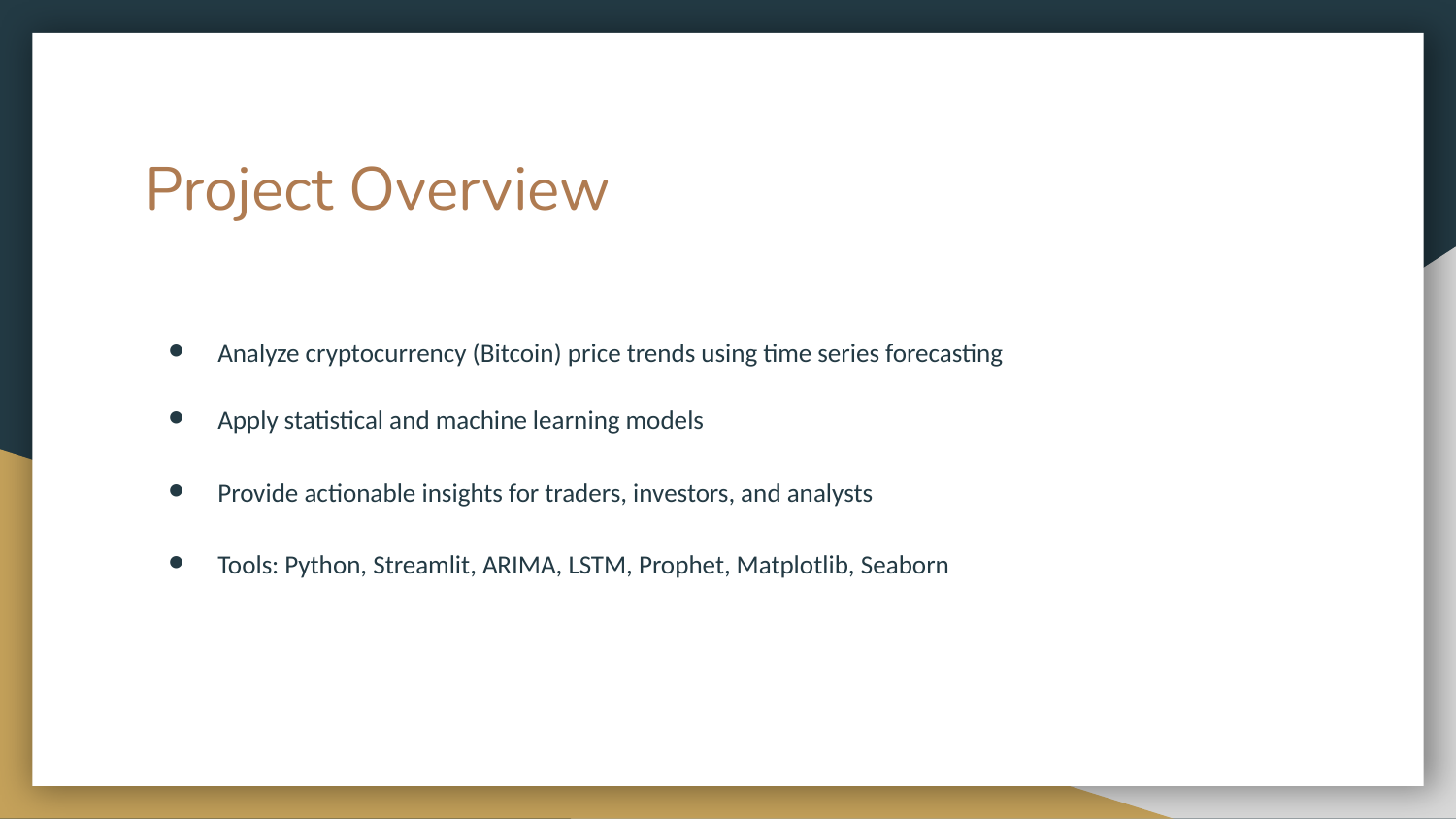

# Project Overview
Analyze cryptocurrency (Bitcoin) price trends using time series forecasting
Apply statistical and machine learning models
Provide actionable insights for traders, investors, and analysts
Tools: Python, Streamlit, ARIMA, LSTM, Prophet, Matplotlib, Seaborn